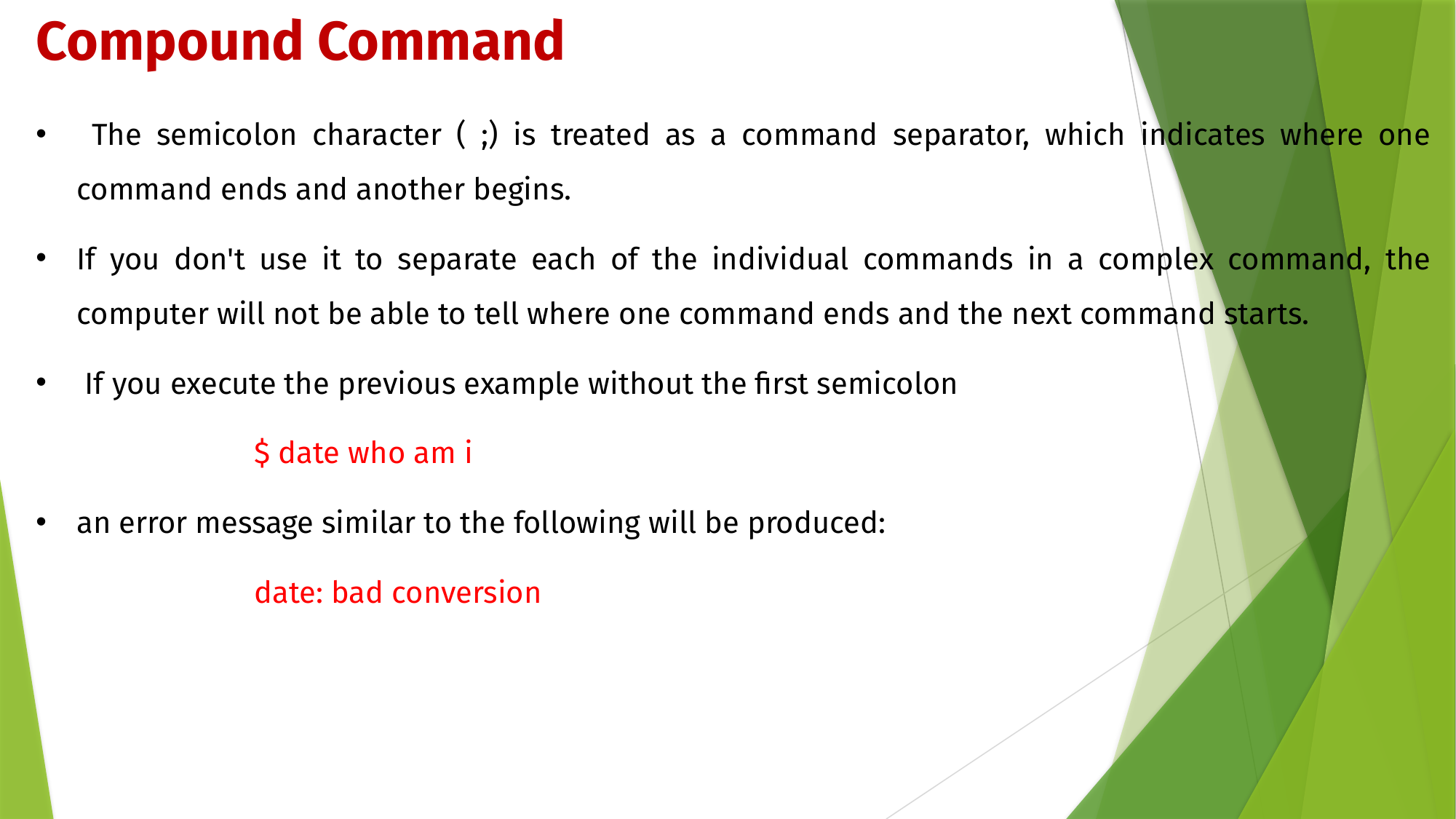

# Compound Command
 The semicolon character ( ;) is treated as a command separator, which indicates where one command ends and another begins.
If you don't use it to separate each of the individual commands in a complex command, the computer will not be able to tell where one command ends and the next command starts.
 If you execute the previous example without the first semicolon
		$ date who am i
an error message similar to the following will be produced:
		date: bad conversion